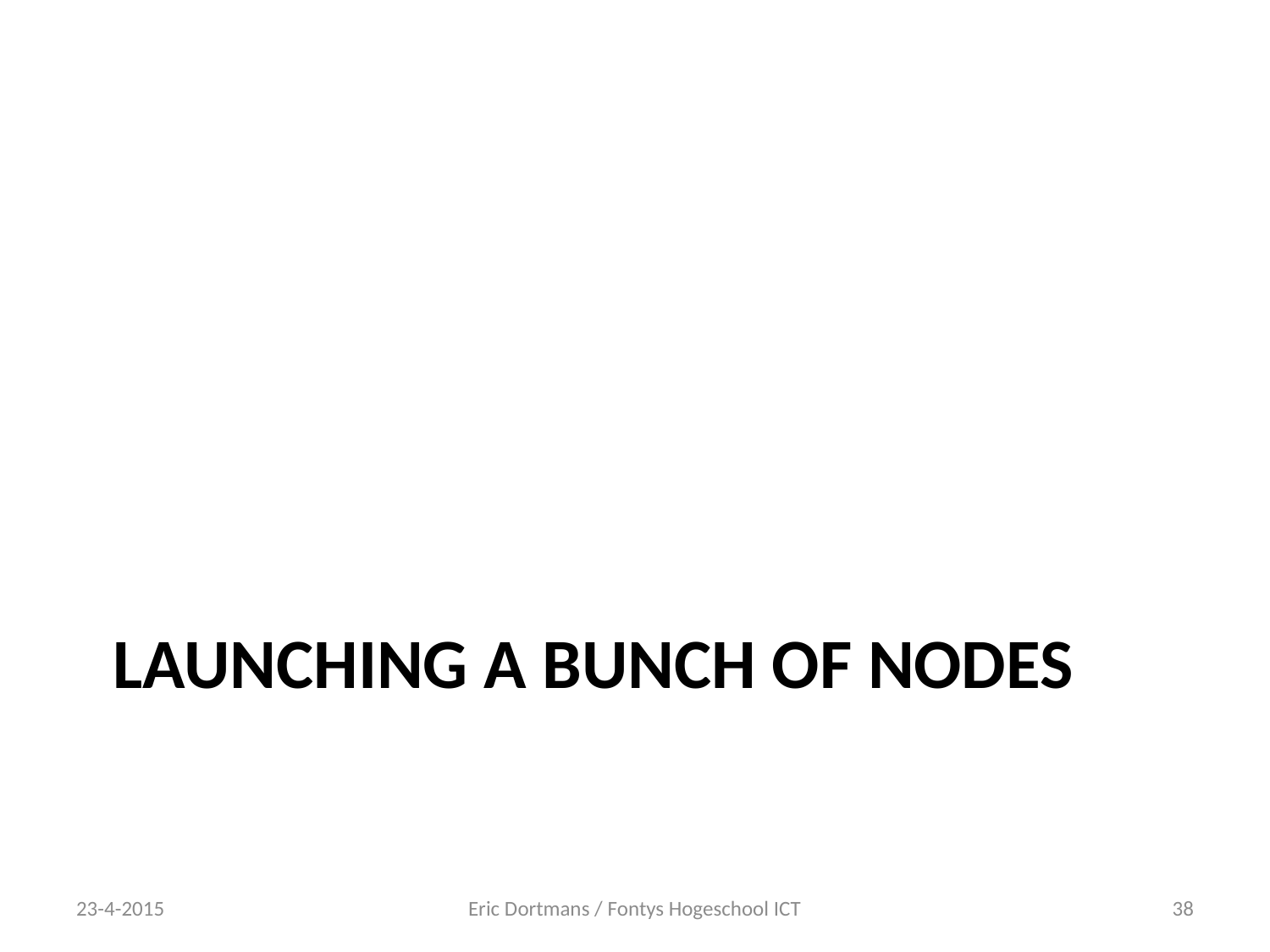

# Launching a bunch of nodes
23-4-2015
Eric Dortmans / Fontys Hogeschool ICT
38